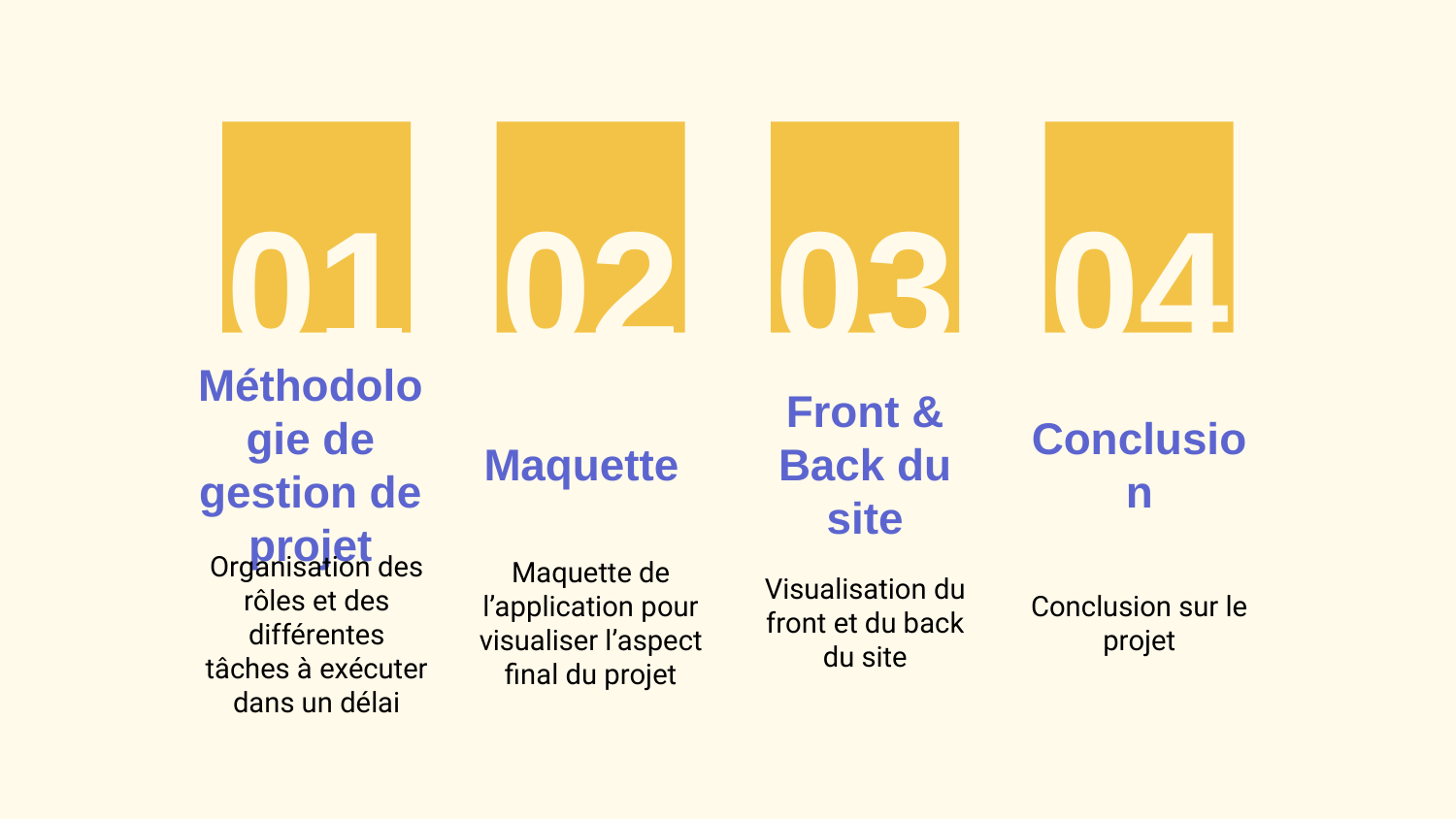

01
02
03
04
# Méthodologie de gestion de projet
Maquette
Front & Back du site
Conclusion
Maquette de l’application pour visualiser l’aspect final du projet
Visualisation du front et du back du site
Conclusion sur le projet
Organisation des rôles et des différentes tâches à exécuter dans un délai